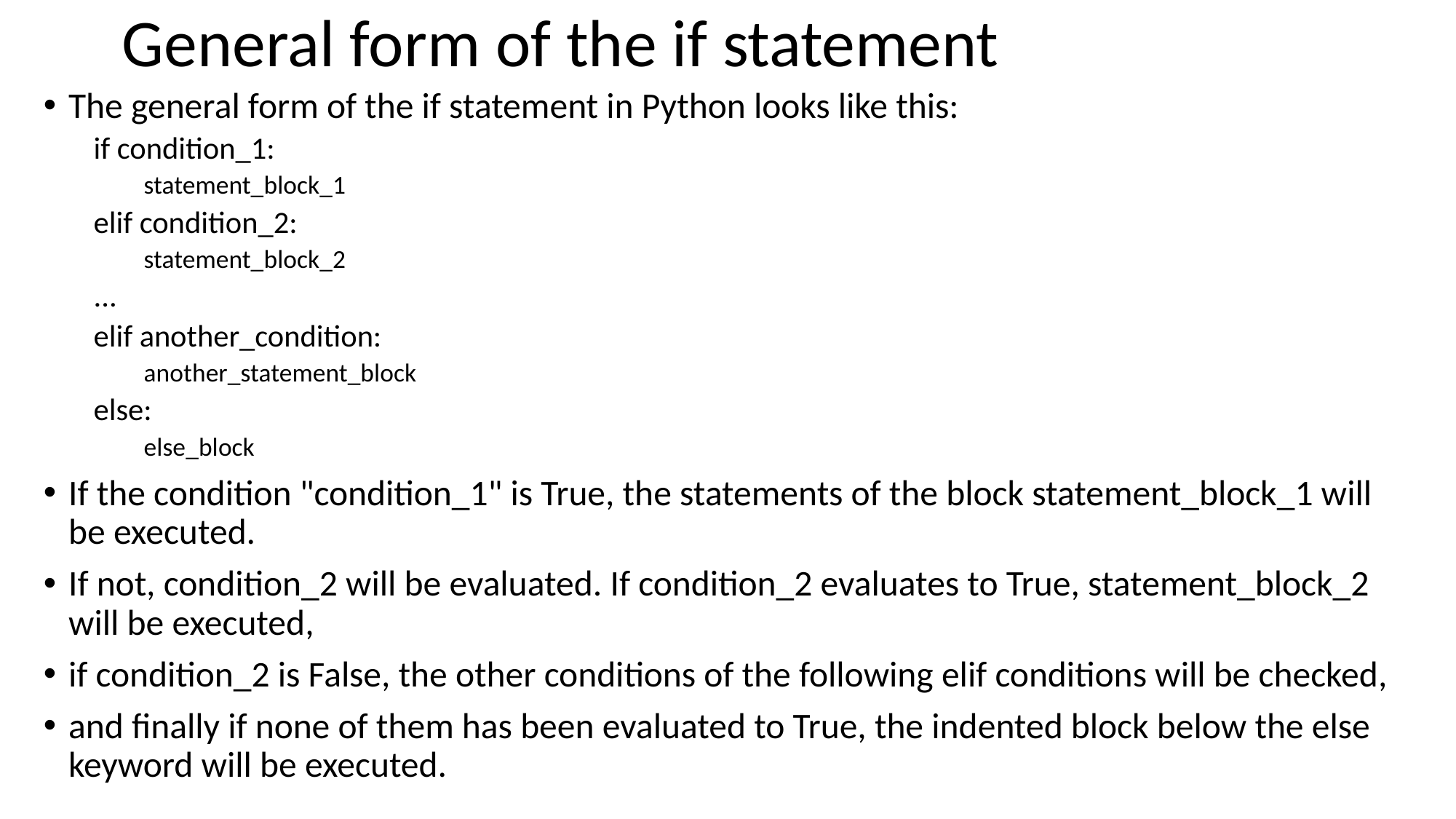

# General form of the if statement
The general form of the if statement in Python looks like this:
if condition_1:
statement_block_1
elif condition_2:
statement_block_2
...
elif another_condition:
another_statement_block
else:
else_block
If the condition "condition_1" is True, the statements of the block statement_block_1 will be executed.
If not, condition_2 will be evaluated. If condition_2 evaluates to True, statement_block_2 will be executed,
if condition_2 is False, the other conditions of the following elif conditions will be checked,
and finally if none of them has been evaluated to True, the indented block below the else keyword will be executed.